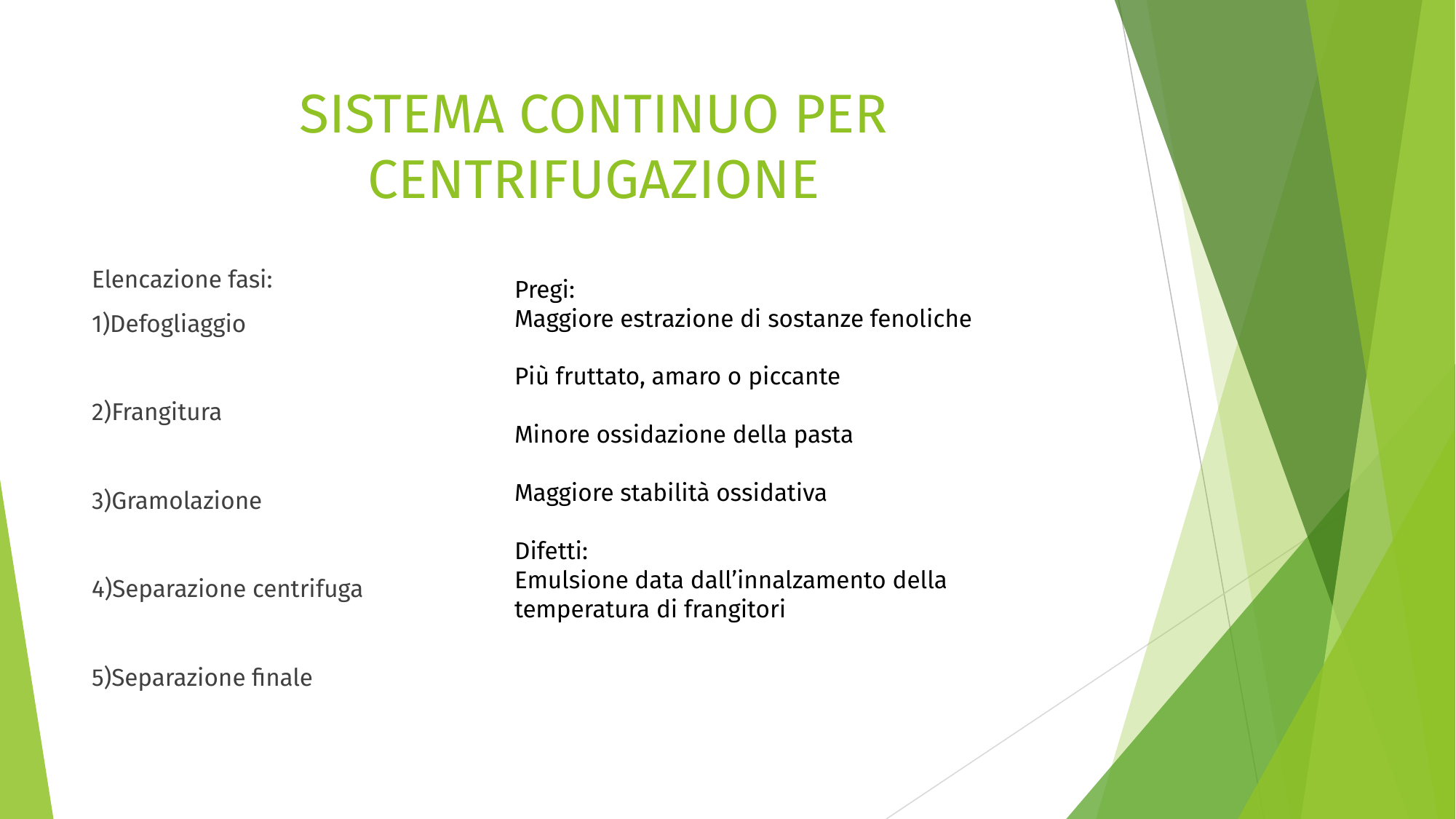

# SISTEMA CONTINUO PER CENTRIFUGAZIONE
Elencazione fasi:
1)Defogliaggio

2)Frangitura

3)Gramolazione

4)Separazione centrifuga

5)Separazione finale
Pregi:
Maggiore estrazione di sostanze fenoliche

Più fruttato, amaro o piccante

Minore ossidazione della pasta

Maggiore stabilità ossidativa

Difetti:
Emulsione data dall’innalzamento della temperatura di frangitori